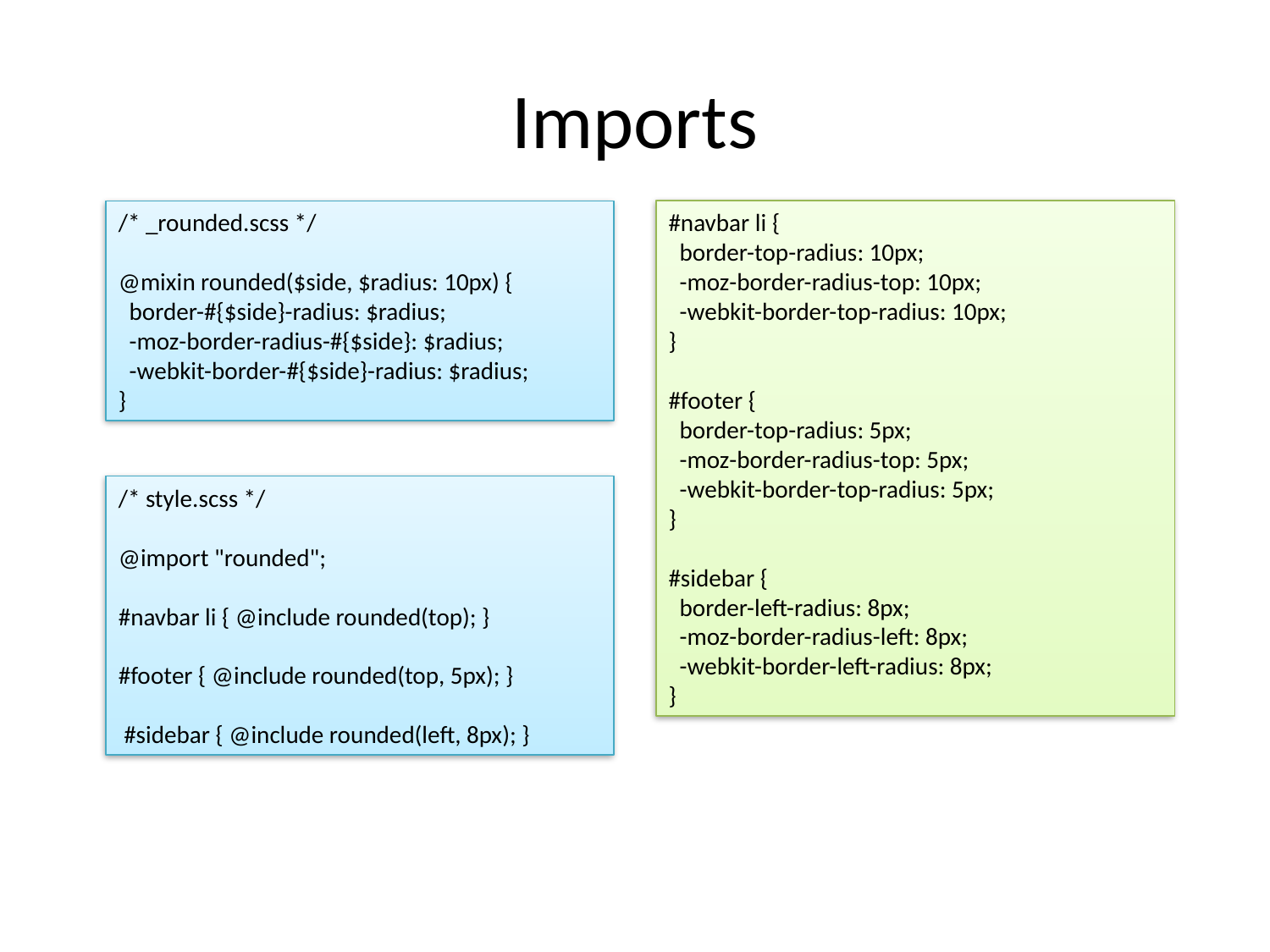

# Imports
#navbar li {
  border-top-radius: 10px;
  -moz-border-radius-top: 10px;
  -webkit-border-top-radius: 10px;
}

#footer {
  border-top-radius: 5px;
  -moz-border-radius-top: 5px;
  -webkit-border-top-radius: 5px;
}

#sidebar {
  border-left-radius: 8px;
  -moz-border-radius-left: 8px;
  -webkit-border-left-radius: 8px;
}
/* _rounded.scss */

@mixin rounded($side, $radius: 10px) {
  border-#{$side}-radius: $radius;
  -moz-border-radius-#{$side}: $radius;
  -webkit-border-#{$side}-radius: $radius;
}
/* style.scss */

@import "rounded";

#navbar li { @include rounded(top); }

#footer { @include rounded(top, 5px); }

 #sidebar { @include rounded(left, 8px); }